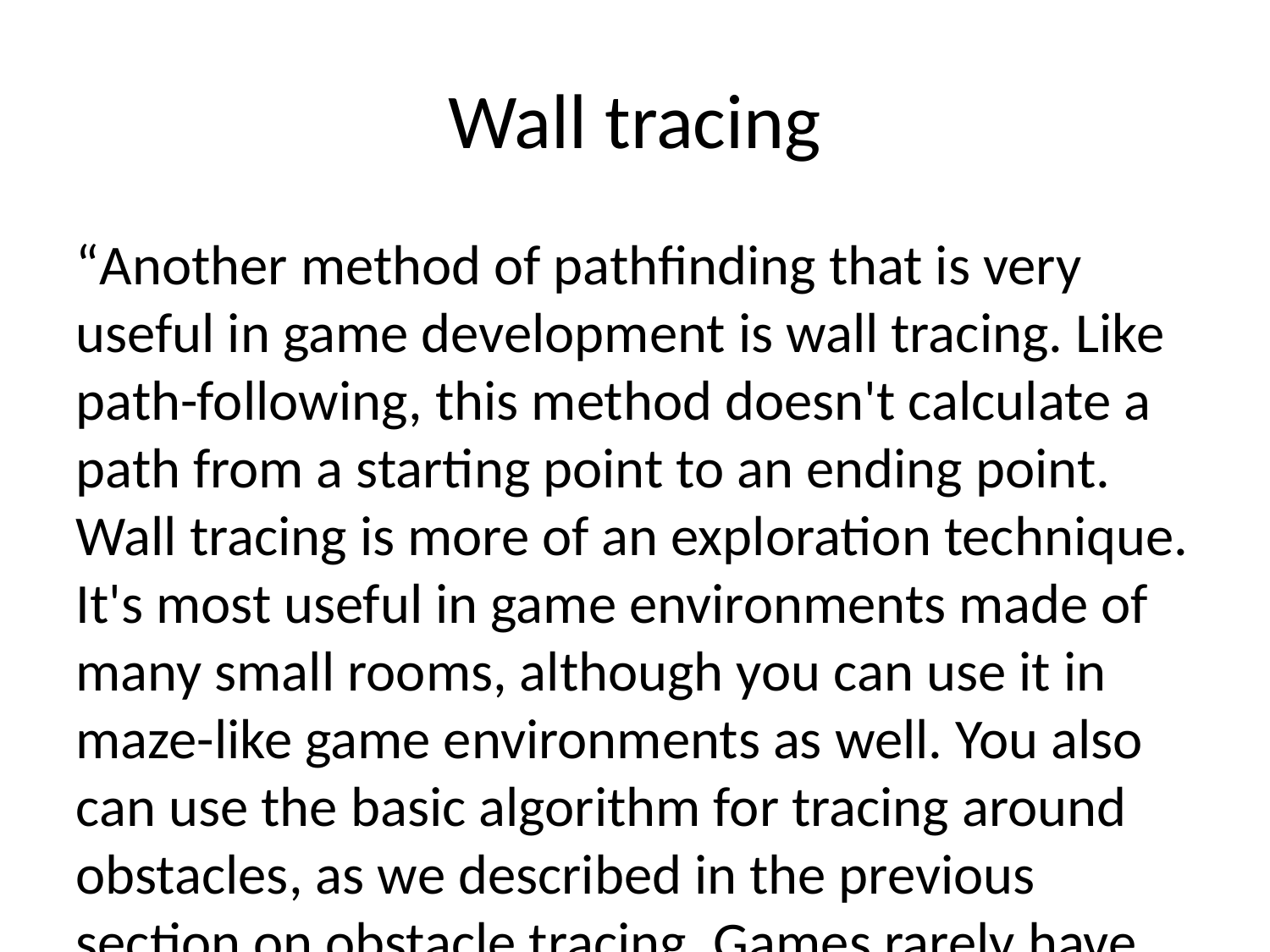

Wall tracing
“Another method of pathfinding that is very useful in game development is wall tracing. Like path-following, this method doesn't calculate a path from a starting point to an ending point. Wall tracing is more of an exploration technique. It's most useful in game environments made of many small rooms, although you can use it in maze-like game environments as well. You also can use the basic algorithm for tracing around obstacles, as we described in the previous section on obstacle tracing. Games rarely have every computer-controlled adversary simultaneously plotting a path to the player. Sometimes it's desirable for the computer-controlled characters to explore the environment in search of the player, weapons, power-ups, treasure, or anything else a game character can interact with.”